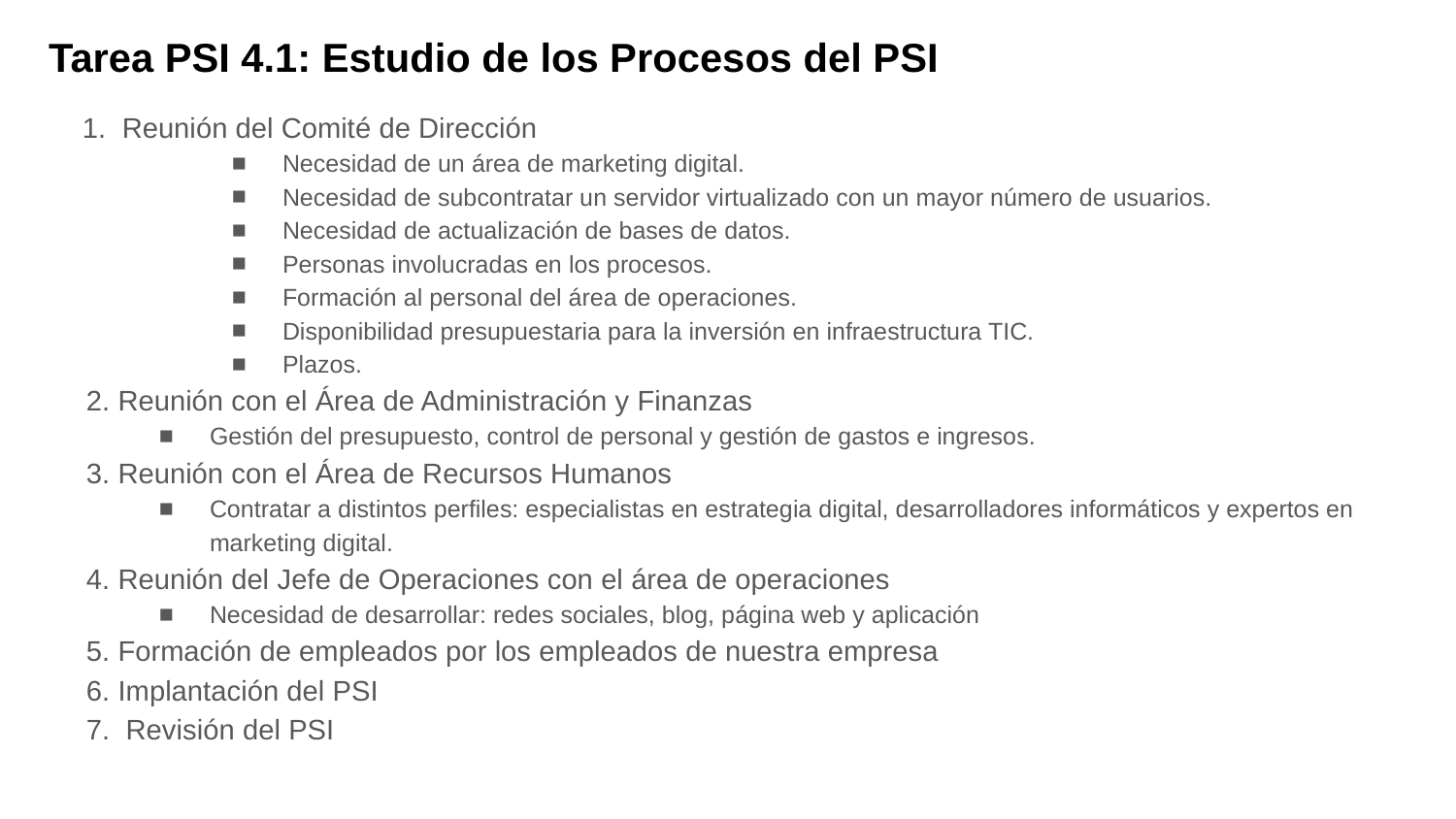

# Tarea PSI 4.1: Estudio de los Procesos del PSI
1.  Reunión del Comité de Dirección
Necesidad de un área de marketing digital.
Necesidad de subcontratar un servidor virtualizado con un mayor número de usuarios.
Necesidad de actualización de bases de datos.
Personas involucradas en los procesos.
Formación al personal del área de operaciones.
Disponibilidad presupuestaria para la inversión en infraestructura TIC.
Plazos.
2. Reunión con el Área de Administración y Finanzas
Gestión del presupuesto, control de personal y gestión de gastos e ingresos.
3. Reunión con el Área de Recursos Humanos
Contratar a distintos perfiles: especialistas en estrategia digital, desarrolladores informáticos y expertos en marketing digital.
4. Reunión del Jefe de Operaciones con el área de operaciones
Necesidad de desarrollar: redes sociales, blog, página web y aplicación
5. Formación de empleados por los empleados de nuestra empresa
6. Implantación del PSI
7.  Revisión del PSI